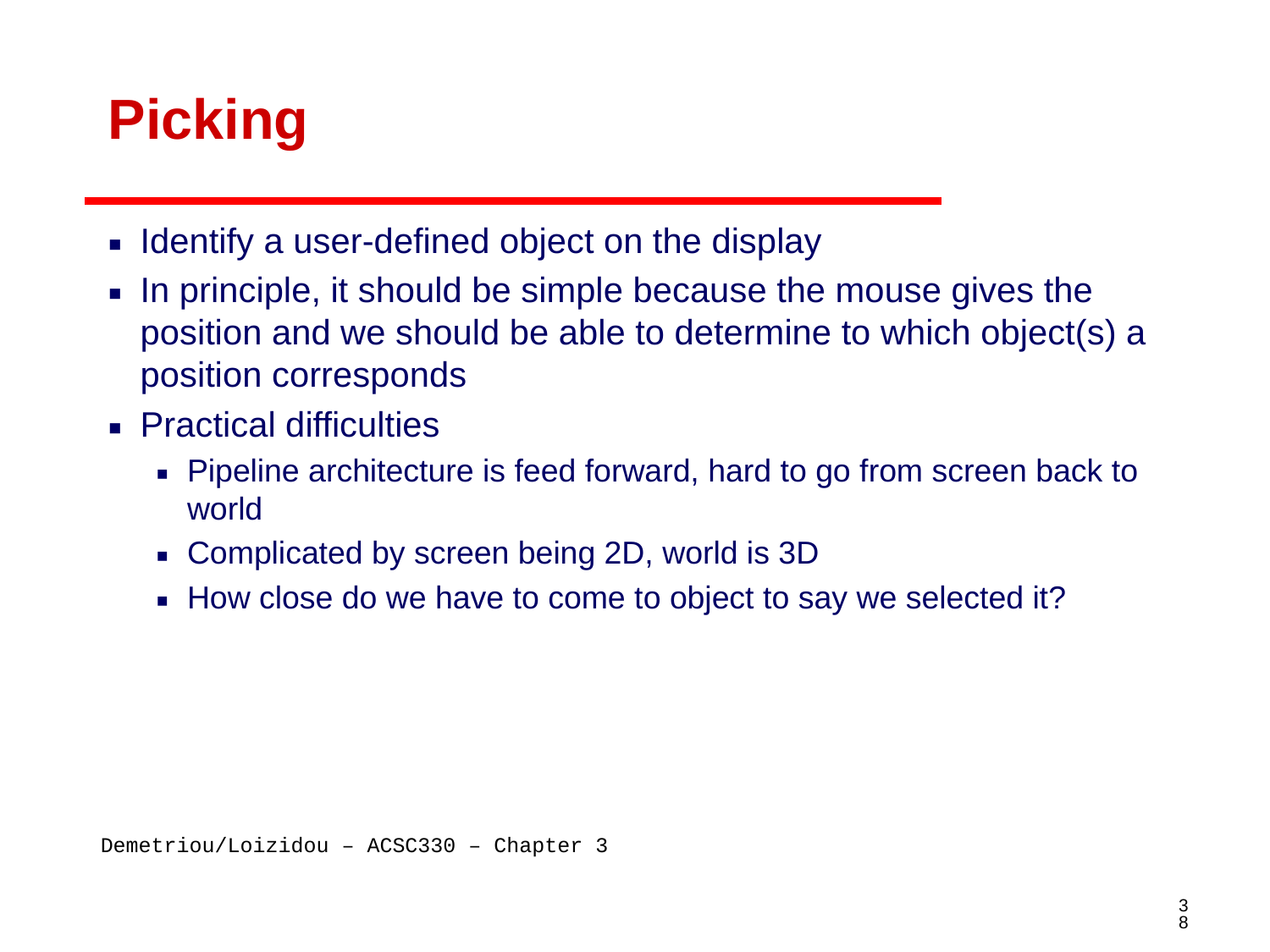

# Picking
Identify a user-defined object on the display
In principle, it should be simple because the mouse gives the position and we should be able to determine to which object(s) a position corresponds
Practical difficulties
Pipeline architecture is feed forward, hard to go from screen back to world
Complicated by screen being 2D, world is 3D
How close do we have to come to object to say we selected it?
38